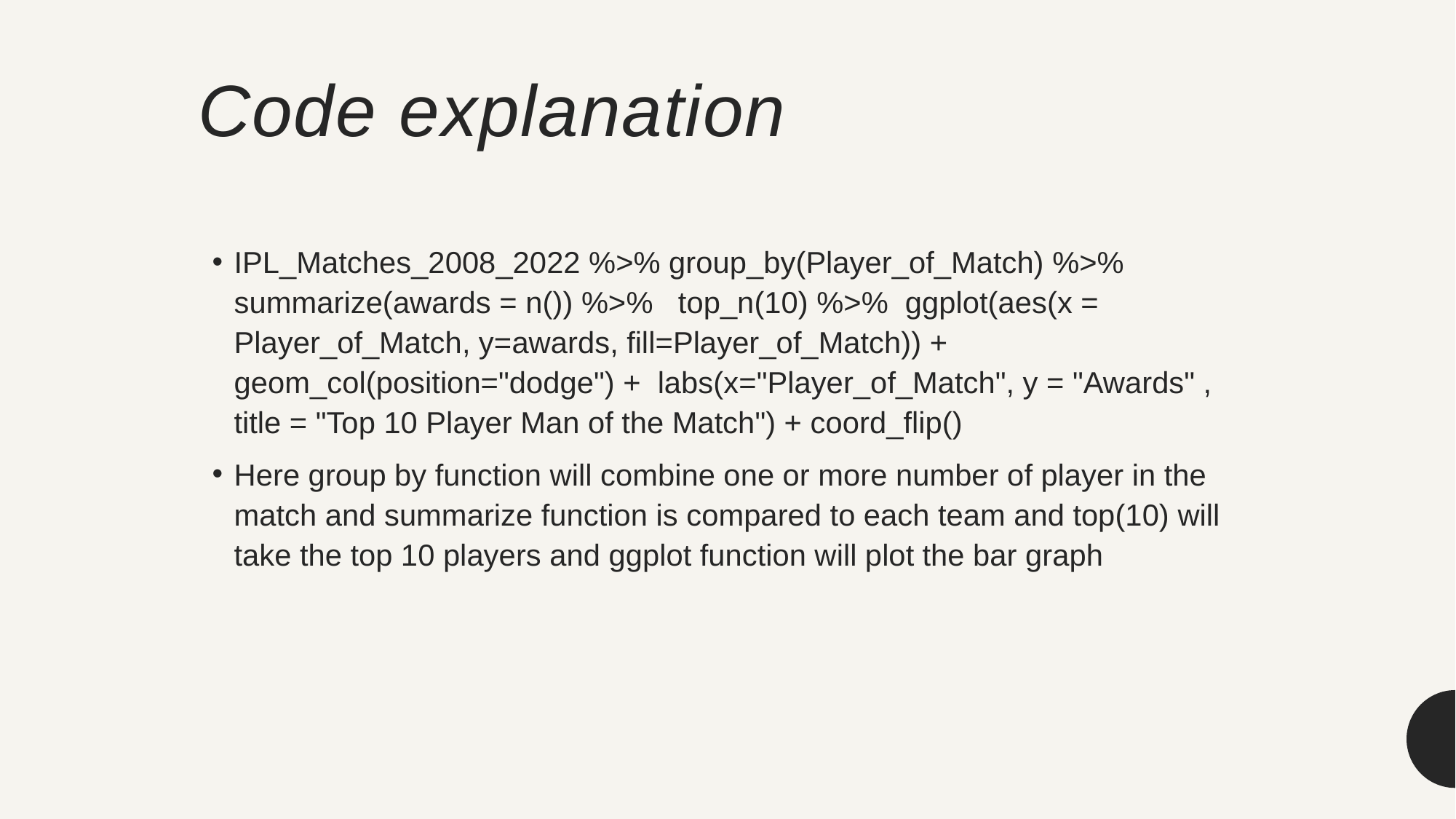

# Code explanation
IPL_Matches_2008_2022 %>% group_by(Player_of_Match) %>%  summarize(awards = n()) %>%   top_n(10) %>%  ggplot(aes(x = Player_of_Match, y=awards, fill=Player_of_Match)) + geom_col(position="dodge") +  labs(x="Player_of_Match", y = "Awards" , title = "Top 10 Player Man of the Match") + coord_flip()
Here group by function will combine one or more number of player in the match and summarize function is compared to each team and top(10) will take the top 10 players and ggplot function will plot the bar graph